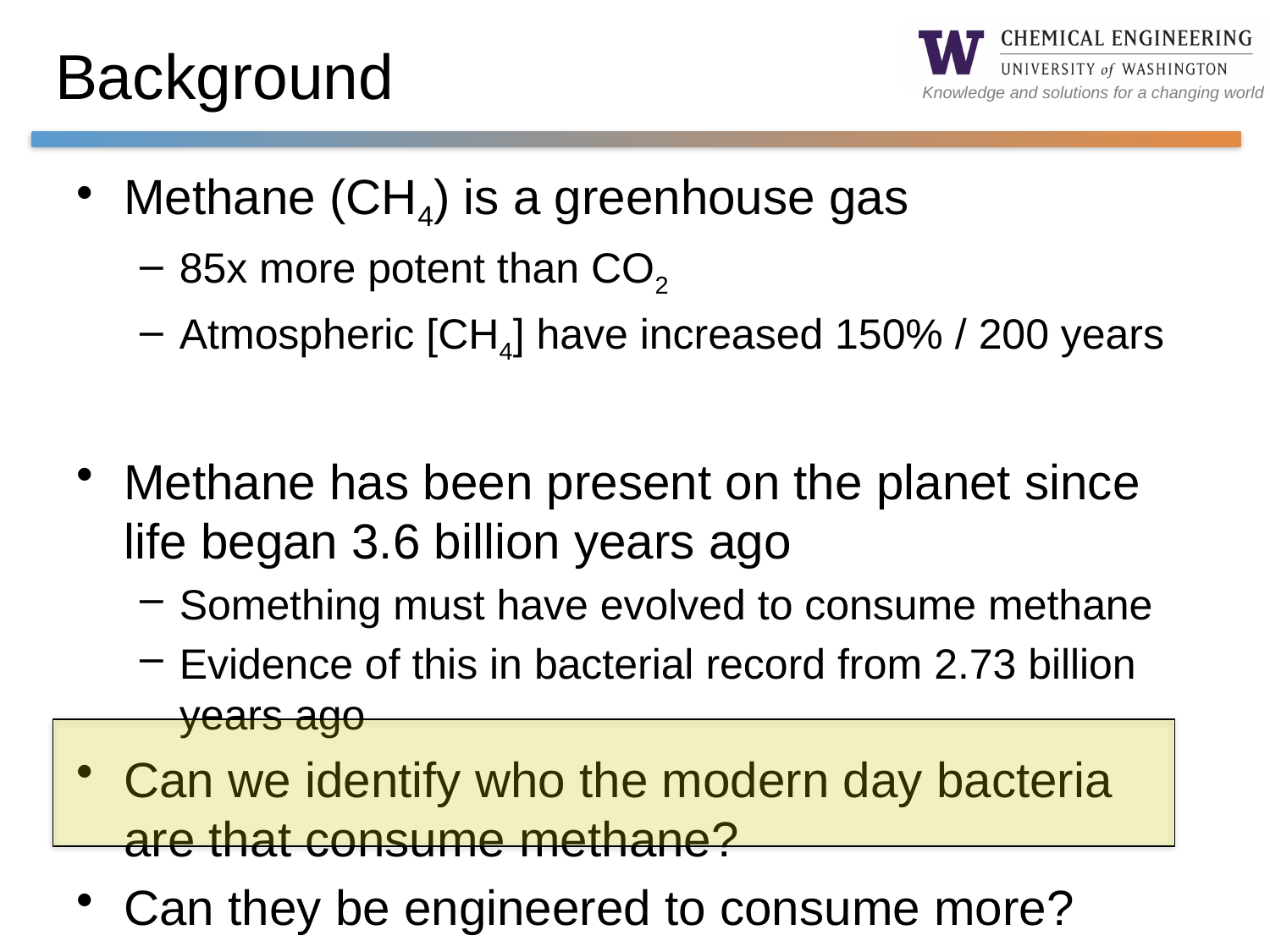

# Background
Methane (CH4) is a greenhouse gas
85x more potent than CO2
Atmospheric [CH4] have increased 150% / 200 years

Methane has been present on the planet since life began 3.6 billion years ago
Something must have evolved to consume methane
Evidence of this in bacterial record from 2.73 billion years ago
Can we identify who the modern day bacteria are that consume methane?
Can they be engineered to consume more?